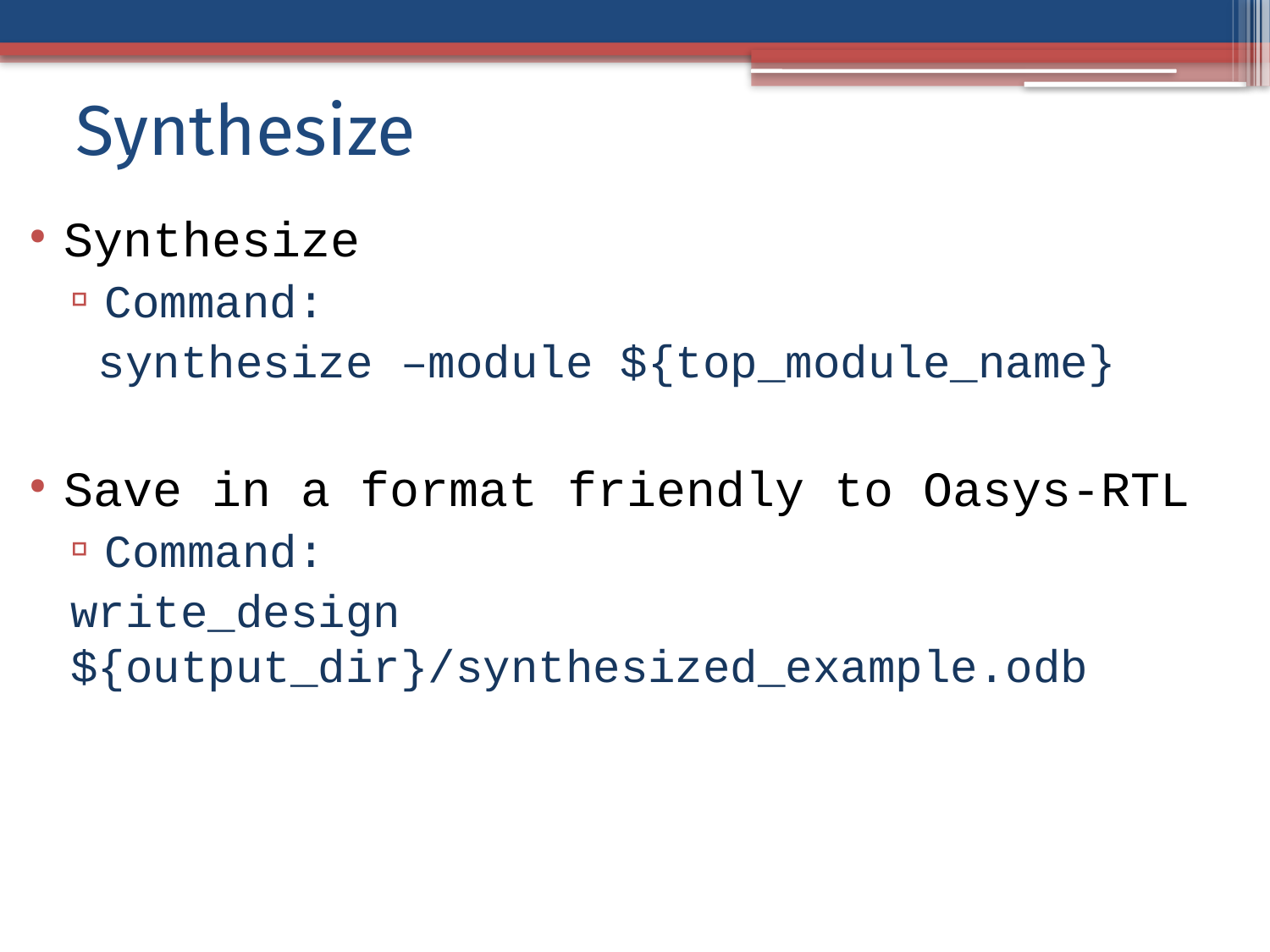

# Synthesize
Synthesize
Command:
 synthesize –module ${top_module_name}

Save in a format friendly to Oasys-RTL
Command:
write_design ${output_dir}/synthesized_example.odb